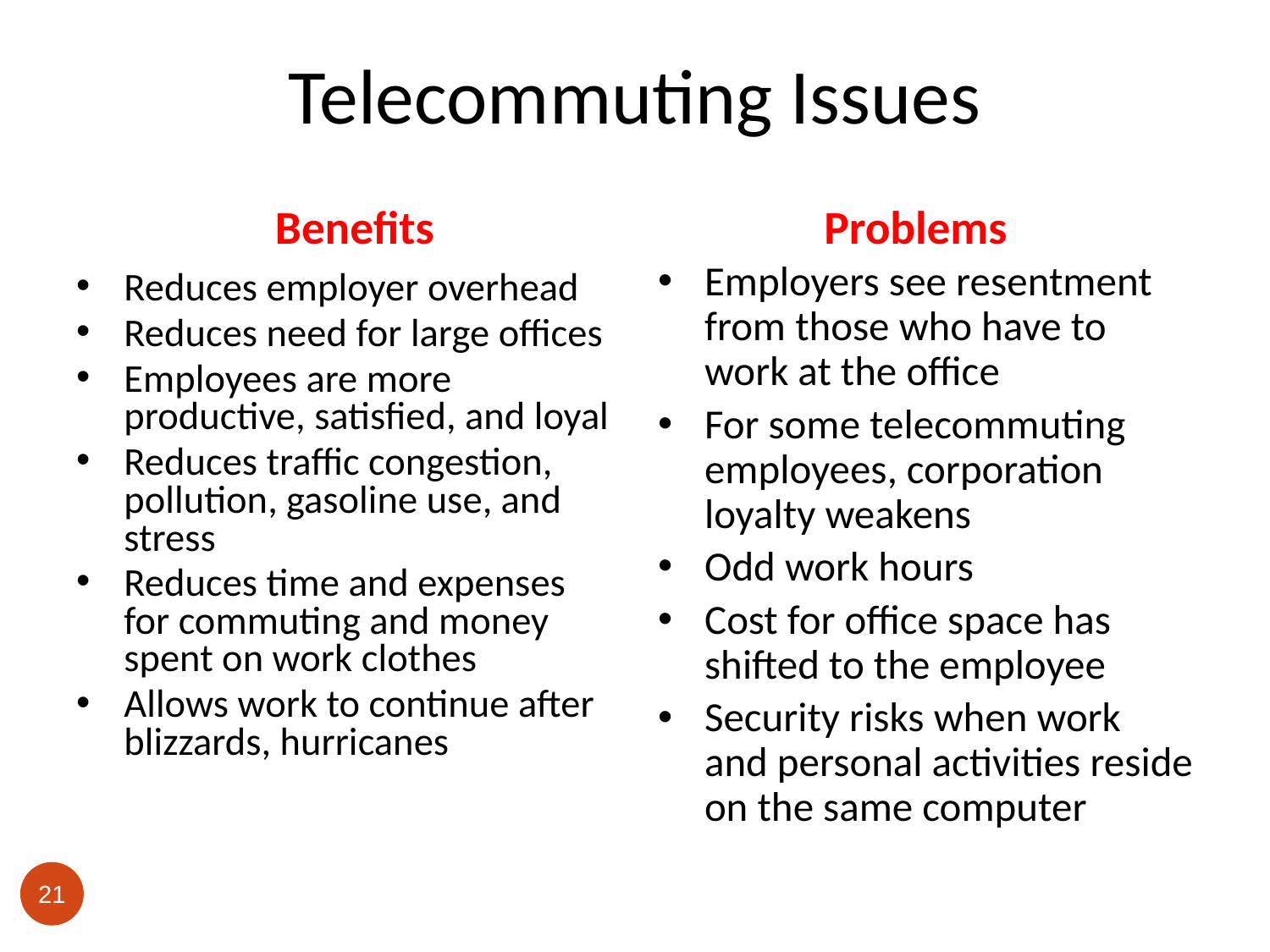

# Telecommuting Issues
Benefits
Problems
Employers see resentment from those who have to work at the office
For some telecommuting employees, corporation loyalty weakens
Odd work hours
Cost for office space has shifted to the employee
Security risks when work and personal activities reside on the same computer

Reduces employer overhead
Reduces need for large offices
Employees are more productive, satisfied, and loyal
Reduces traffic congestion, pollution, gasoline use, and stress
Reduces time and expenses for commuting and money spent on work clothes
Allows work to continue after blizzards, hurricanes

21